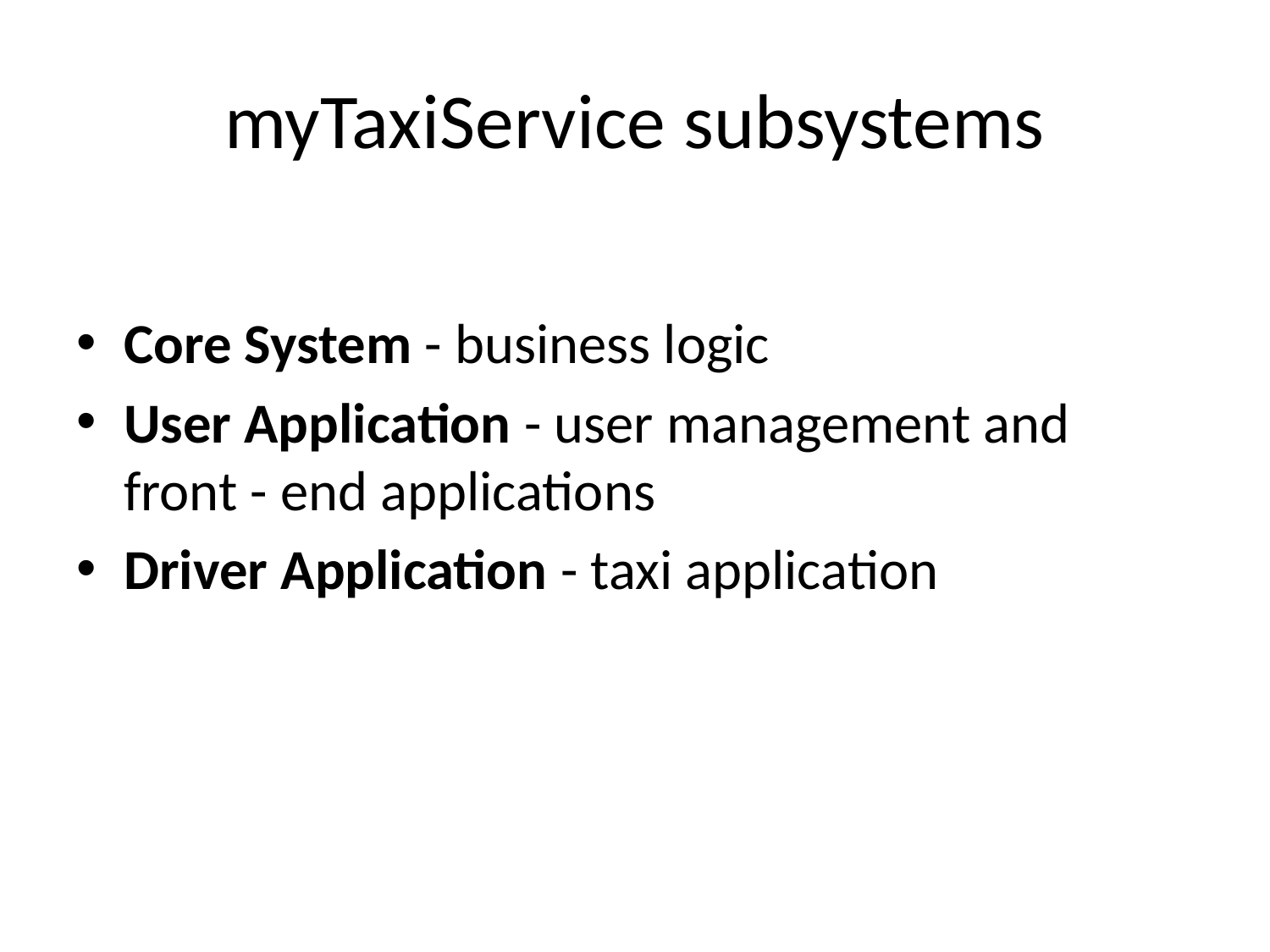

# myTaxiService subsystems

Core System - business logic
User Application - user management and front - end applications
Driver Application - taxi application